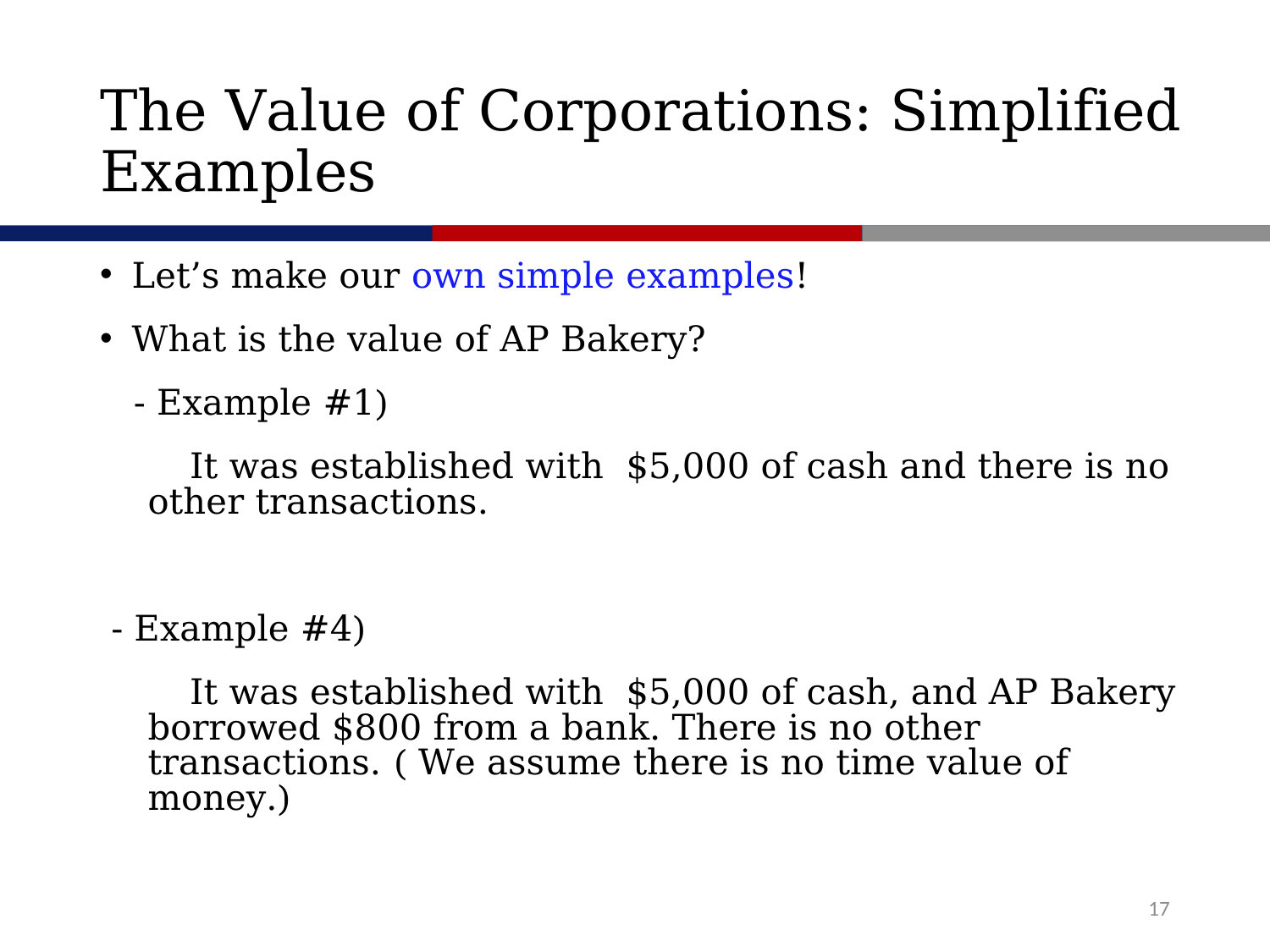

# The Value of Corporations: Simplified Examples
Let’s make our own simple examples!
What is the value of AP Bakery?
   - Example #1)
        It was established with  $5,000 of cash and there is no other transactions.

 - Example #4)
        It was established with  $5,000 of cash, and AP Bakery borrowed $800 from a bank. There is no other transactions. ( We assume there is no time value of money.)

17